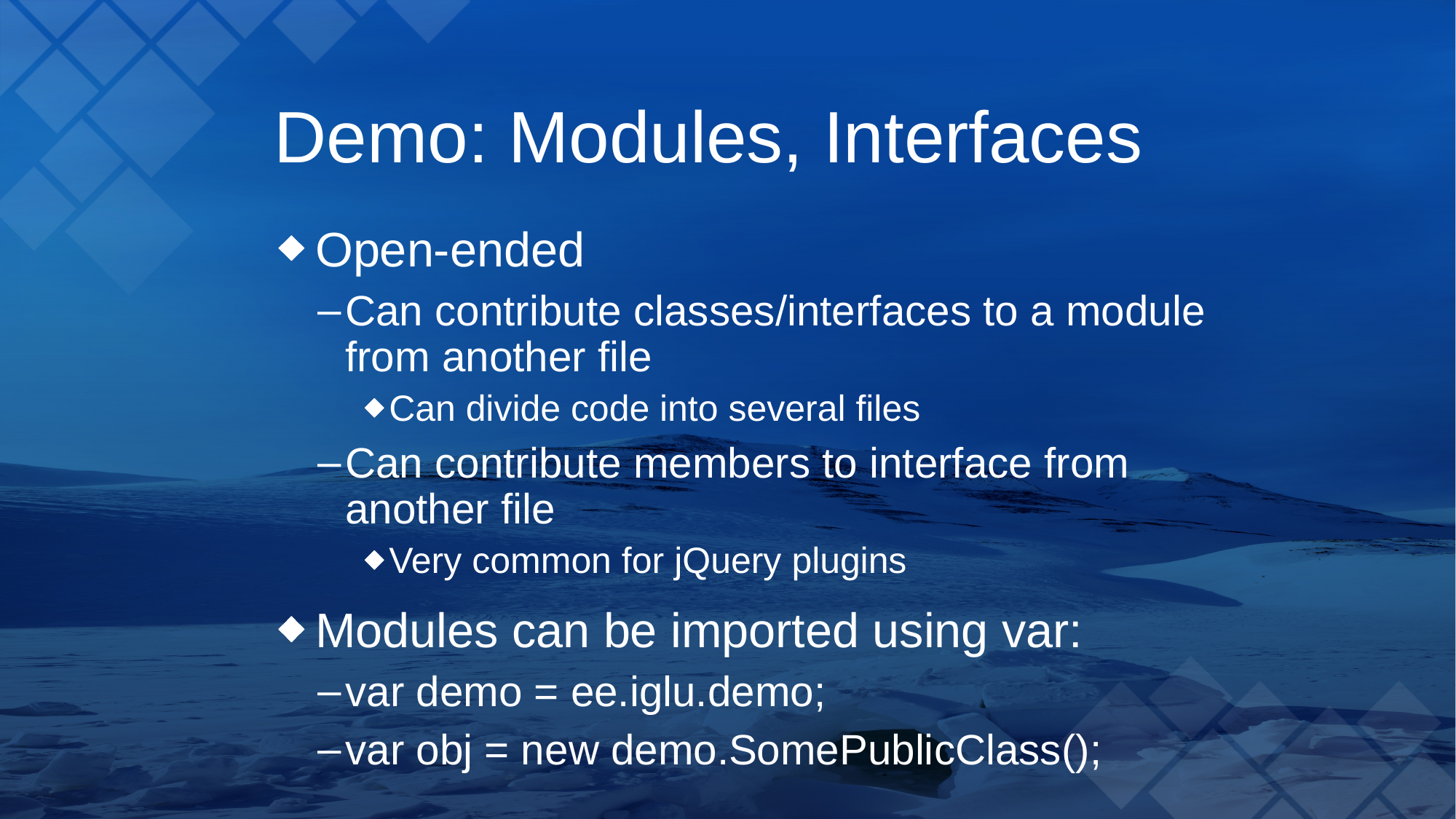

# Demo: Modules, Interfaces
Open-ended
Can contribute classes/interfaces to a module from another file
Can divide code into several files
Can contribute members to interface from another file
Very common for jQuery plugins
Modules can be imported using var:
var demo = ee.iglu.demo;
var obj = new demo.SomePublicClass();